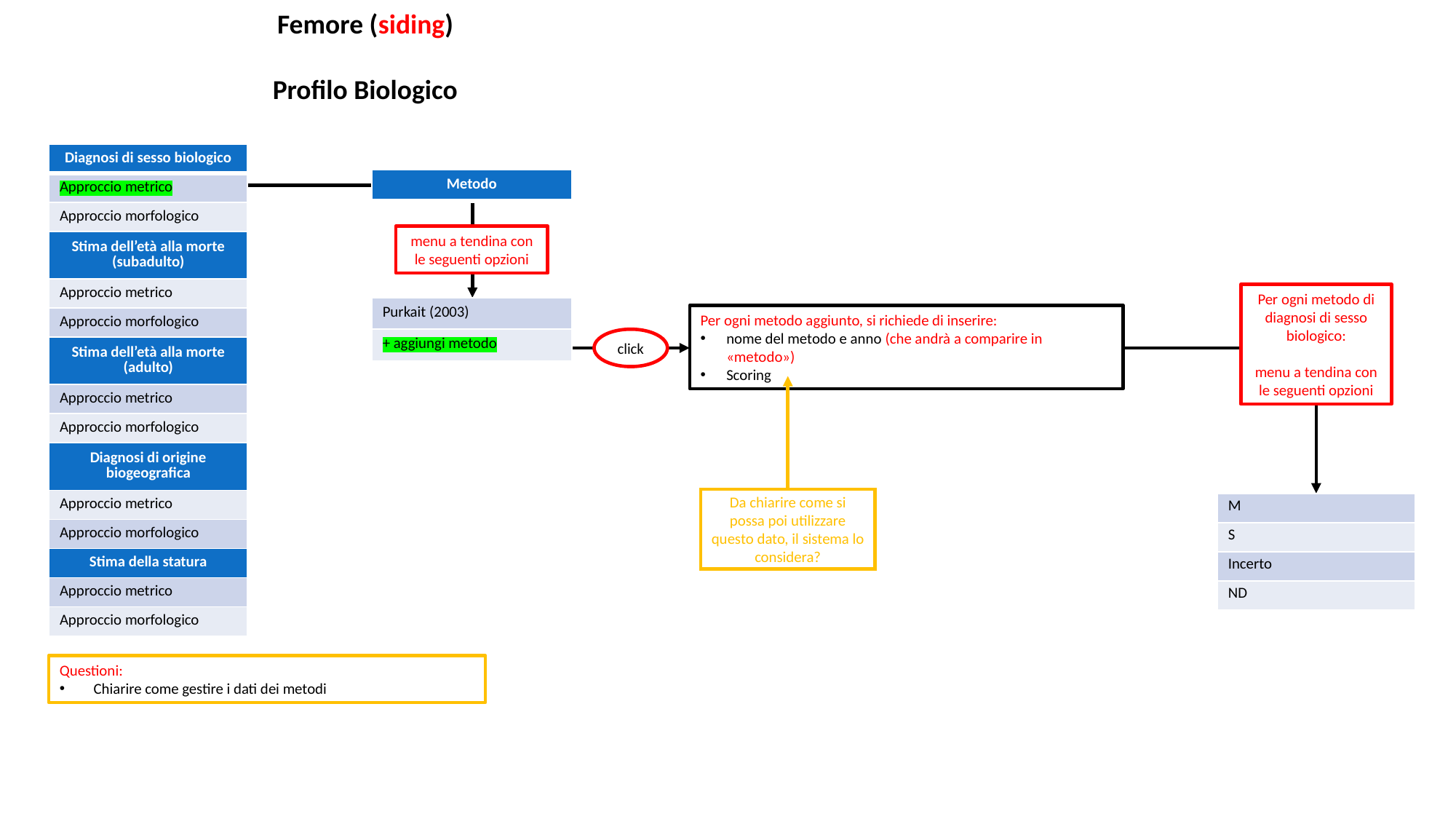

Femore (siding)

Profilo Biologico

| Diagnosi di sesso biologico |
| --- |
| Approccio metrico |
| Approccio morfologico |
| Stima dell’età alla morte (subadulto) |
| Approccio metrico |
| Approccio morfologico |
| Stima dell’età alla morte (adulto) |
| Approccio metrico |
| Approccio morfologico |
| Diagnosi di origine biogeografica |
| Approccio metrico |
| Approccio morfologico |
| Stima della statura |
| Approccio metrico |
| Approccio morfologico |
| Metodo |
| --- |
menu a tendina con le seguenti opzioni
Per ogni metodo di diagnosi di sesso biologico:

menu a tendina con le seguenti opzioni
| Purkait (2003) |
| --- |
| + aggiungi metodo |
Per ogni metodo aggiunto, si richiede di inserire:
nome del metodo e anno (che andrà a comparire in «metodo»)
Scoring
click
Da chiarire come si possa poi utilizzare questo dato, il sistema lo considera?
| M |
| --- |
| S |
| Incerto |
| ND |
Questioni:
Chiarire come gestire i dati dei metodi